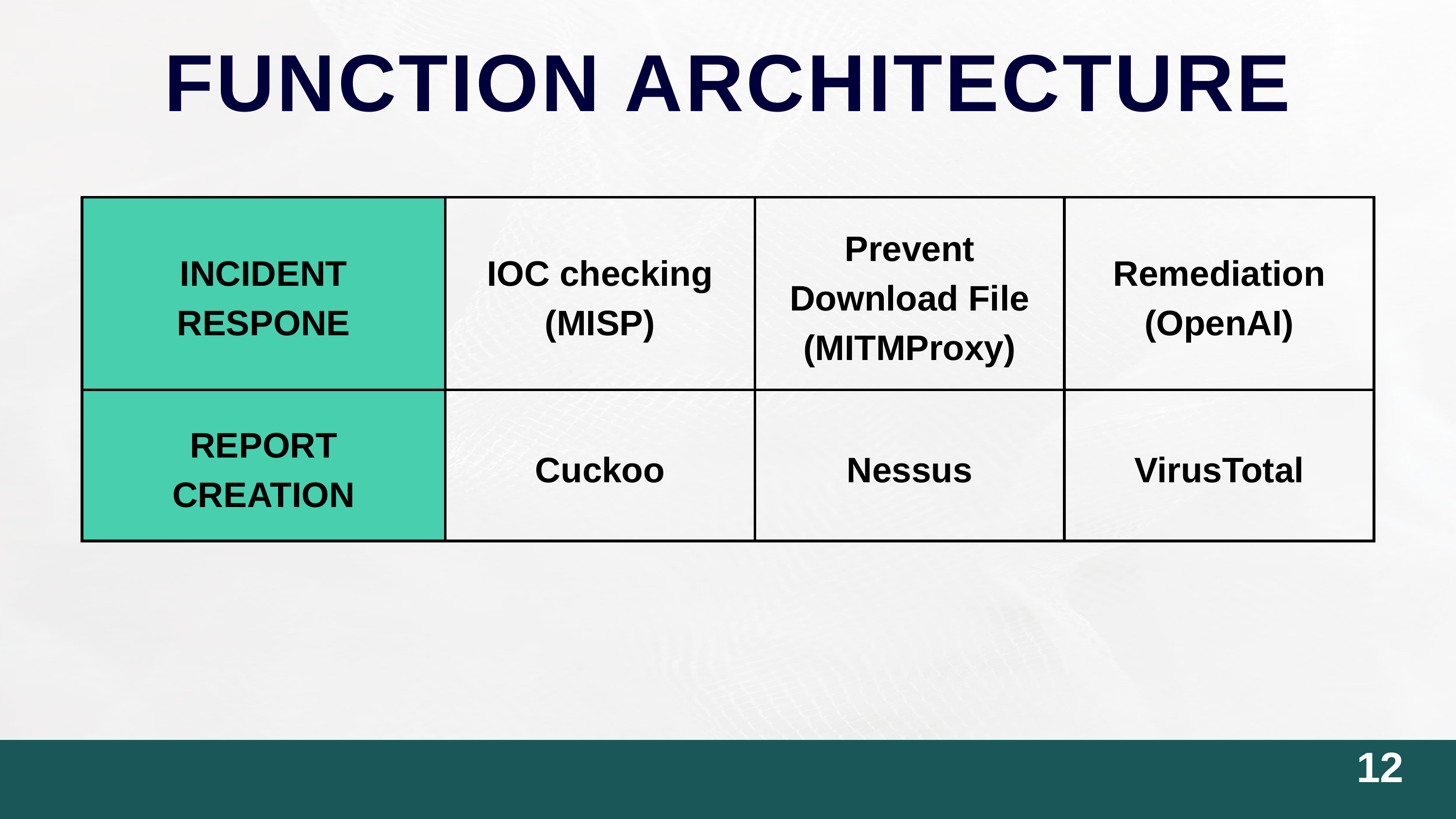

FUNCTION ARCHITECTURE
| INCIDENT RESPONE | IOC checking (MISP) | Prevent Download File (MITMProxy) | Remediation (OpenAI) |
| --- | --- | --- | --- |
| REPORT CREATION | Cuckoo | Nessus | VirusTotal |
12